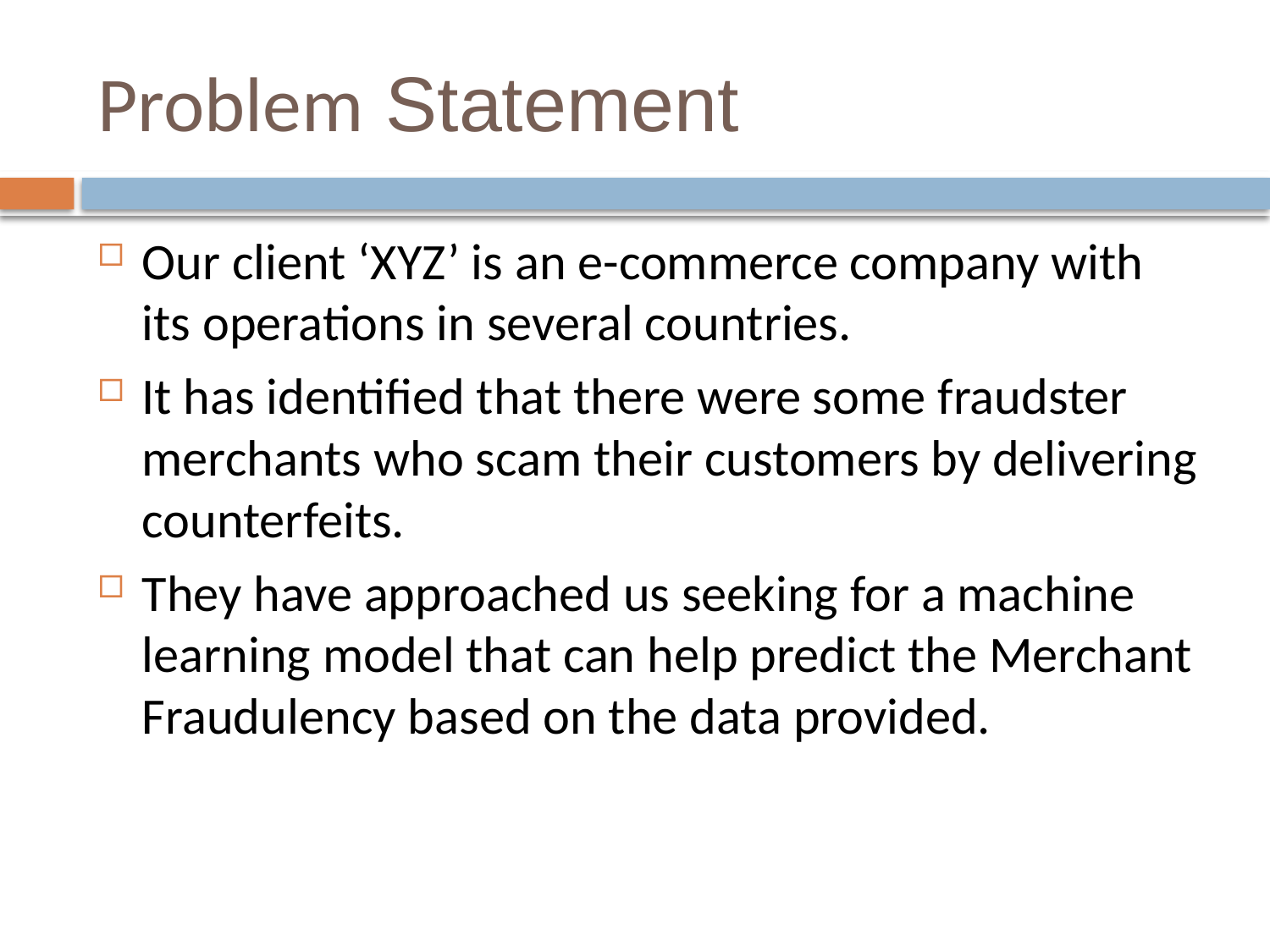

# Problem Statement
Our client ‘XYZ’ is an e-commerce company with its operations in several countries.
It has identified that there were some fraudster merchants who scam their customers by delivering counterfeits.
They have approached us seeking for a machine learning model that can help predict the Merchant Fraudulency based on the data provided.